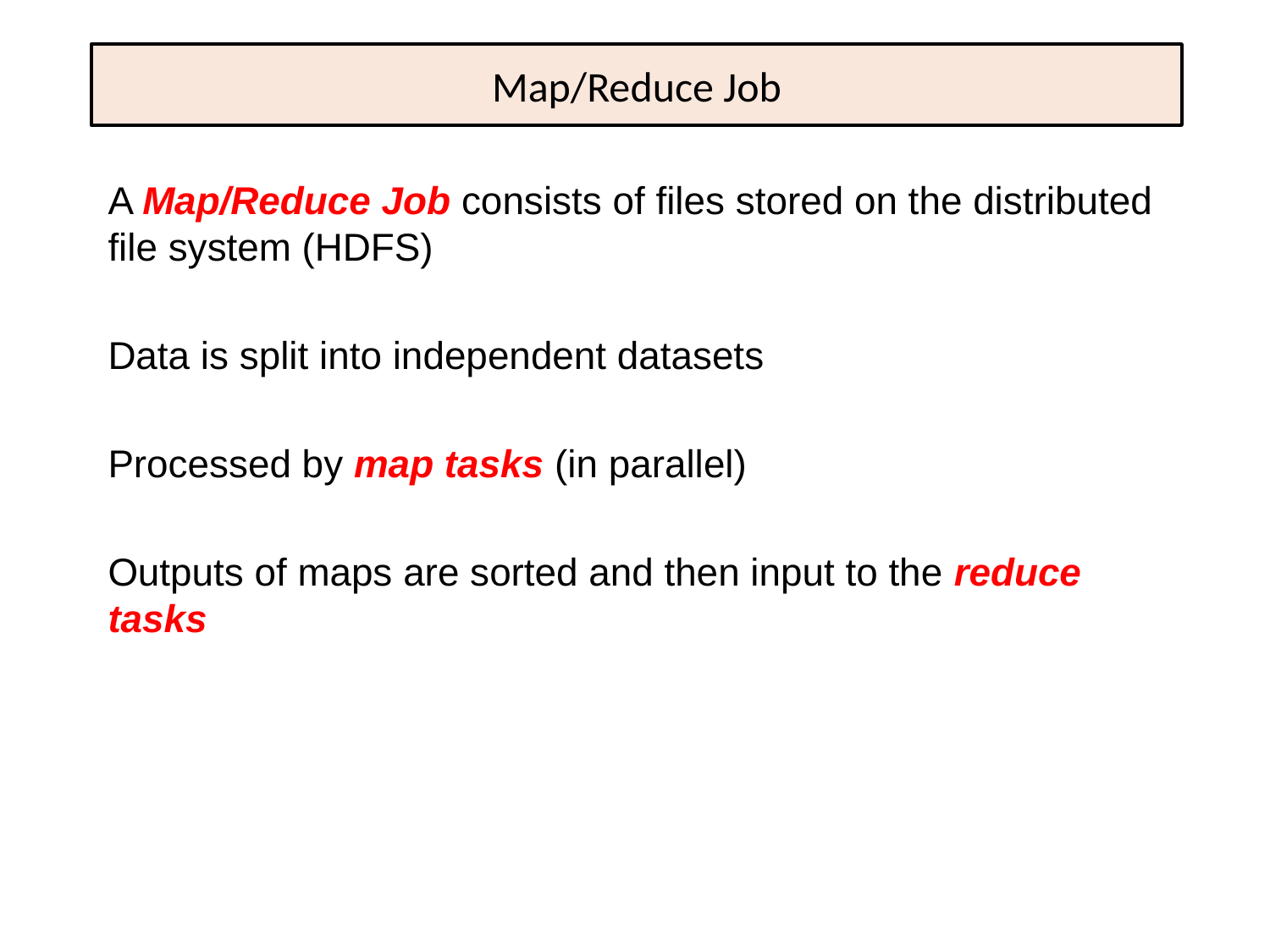

# Map/Reduce Job
A Map/Reduce Job consists of files stored on the distributed file system (HDFS)

Data is split into independent datasets

Processed by map tasks (in parallel)

Outputs of maps are sorted and then input to the reduce tasks